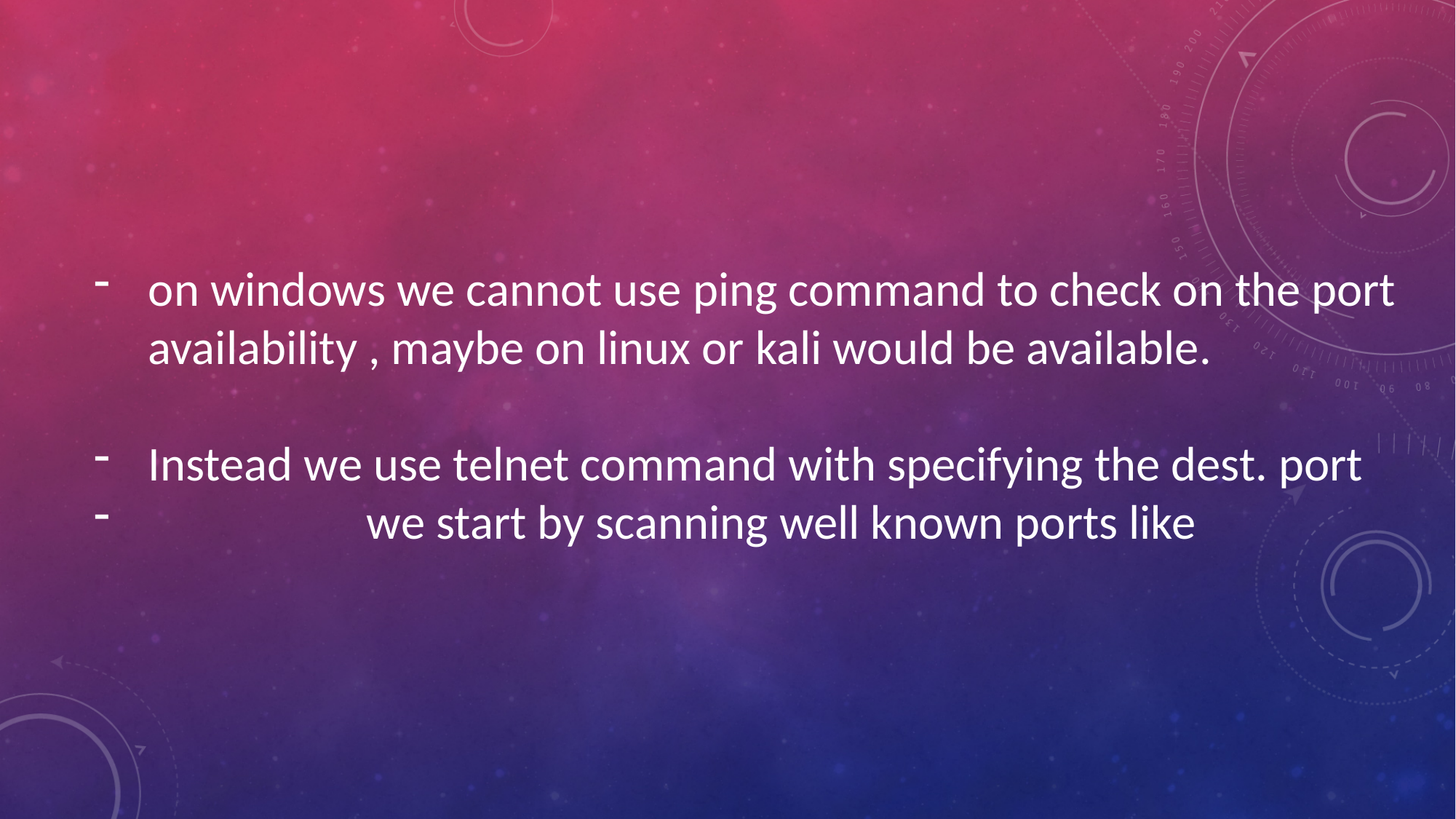

on windows we cannot use ping command to check on the port availability , maybe on linux or kali would be available.

Instead we use telnet command with specifying the dest. port
		we start by scanning well known ports like